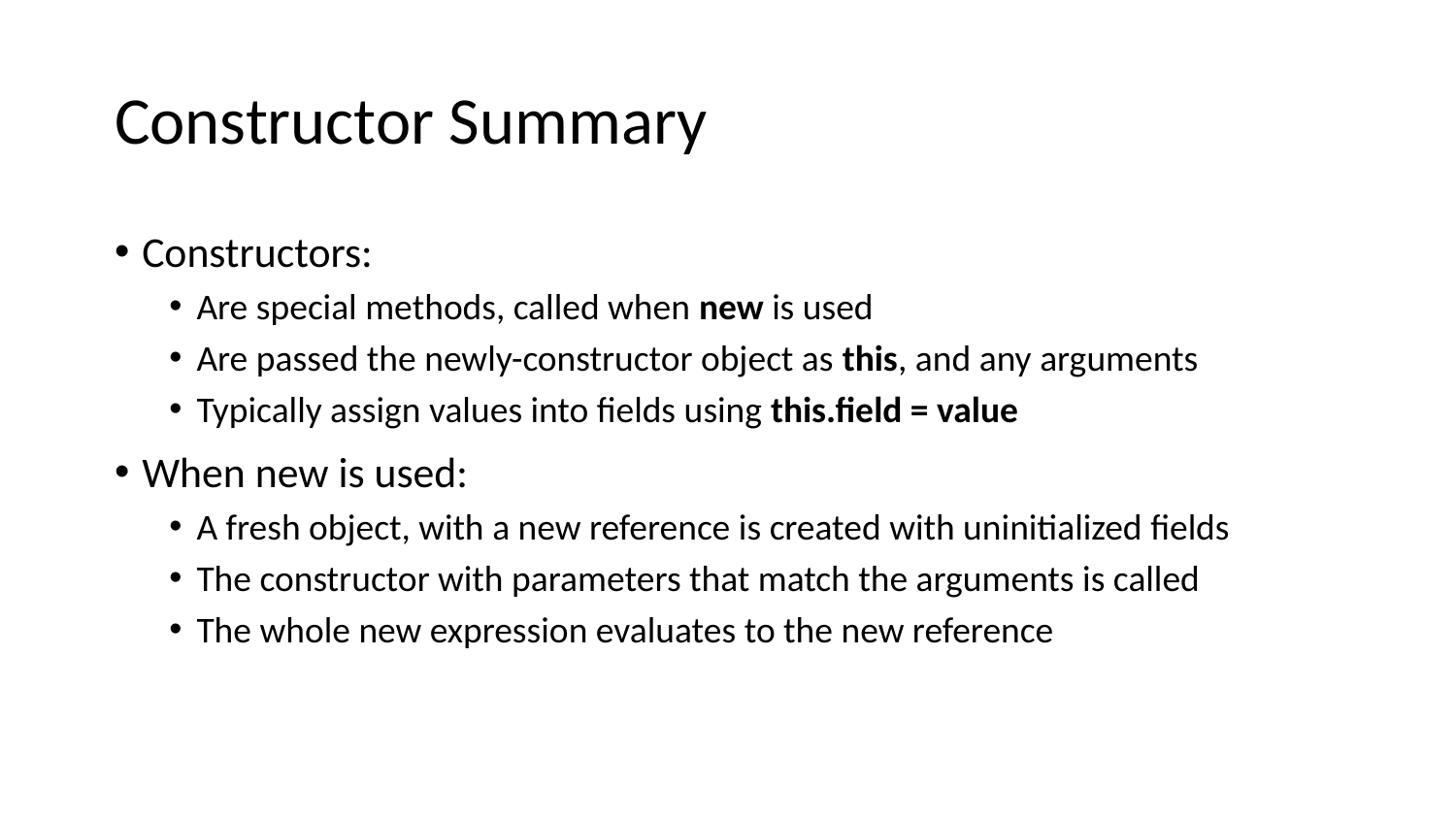

# Constructor Summary
Constructors:
Are special methods, called when new is used
Are passed the newly-constructor object as this, and any arguments
Typically assign values into fields using this.field = value
When new is used:
A fresh object, with a new reference is created with uninitialized fields
The constructor with parameters that match the arguments is called
The whole new expression evaluates to the new reference